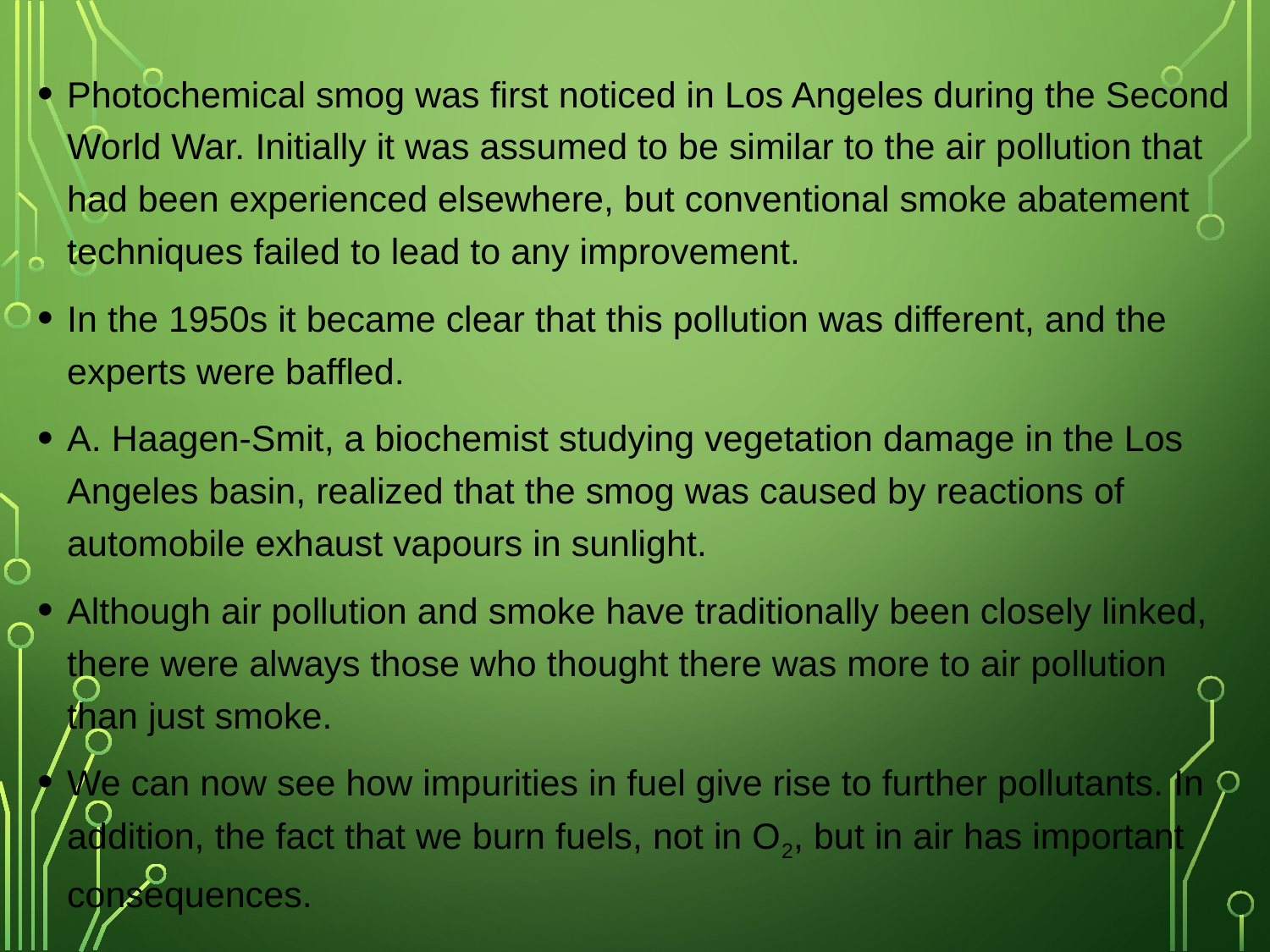

# .
Photochemical smog was first noticed in Los Angeles during the Second World War. Initially it was assumed to be similar to the air pollution that had been experienced elsewhere, but conventional smoke abatement techniques failed to lead to any improvement.
In the 1950s it became clear that this pollution was different, and the experts were baffled.
A. Haagen-Smit, a biochemist studying vegetation damage in the Los Angeles basin, realized that the smog was caused by reactions of automobile exhaust vapours in sunlight.
Although air pollution and smoke have traditionally been closely linked, there were always those who thought there was more to air pollution than just smoke.
We can now see how impurities in fuel give rise to further pollutants. In addition, the fact that we burn fuels, not in O2, but in air has important consequences.